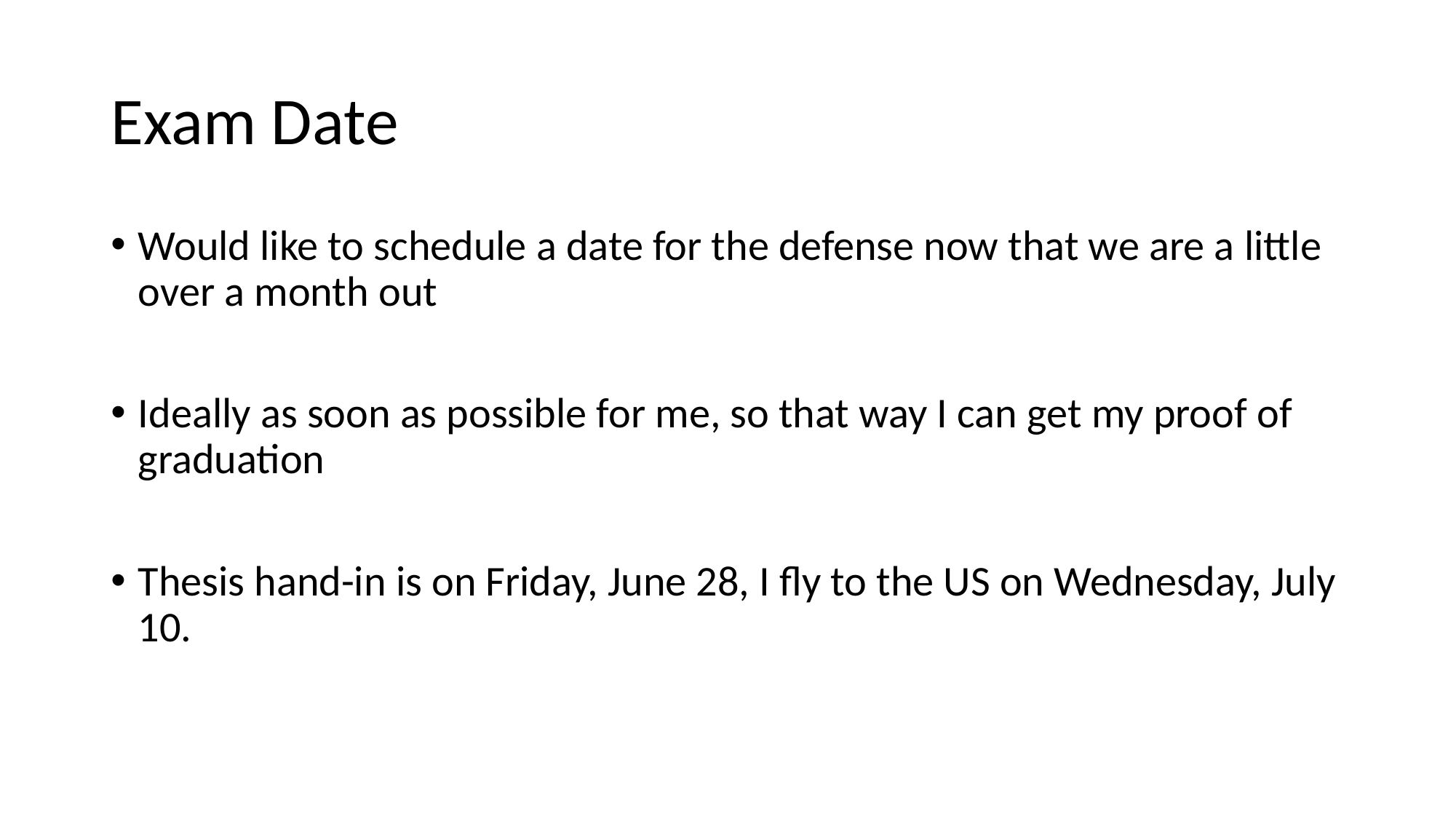

# Exam Date
Would like to schedule a date for the defense now that we are a little over a month out

Ideally as soon as possible for me, so that way I can get my proof of graduation

Thesis hand-in is on Friday, June 28, I fly to the US on Wednesday, July 10.